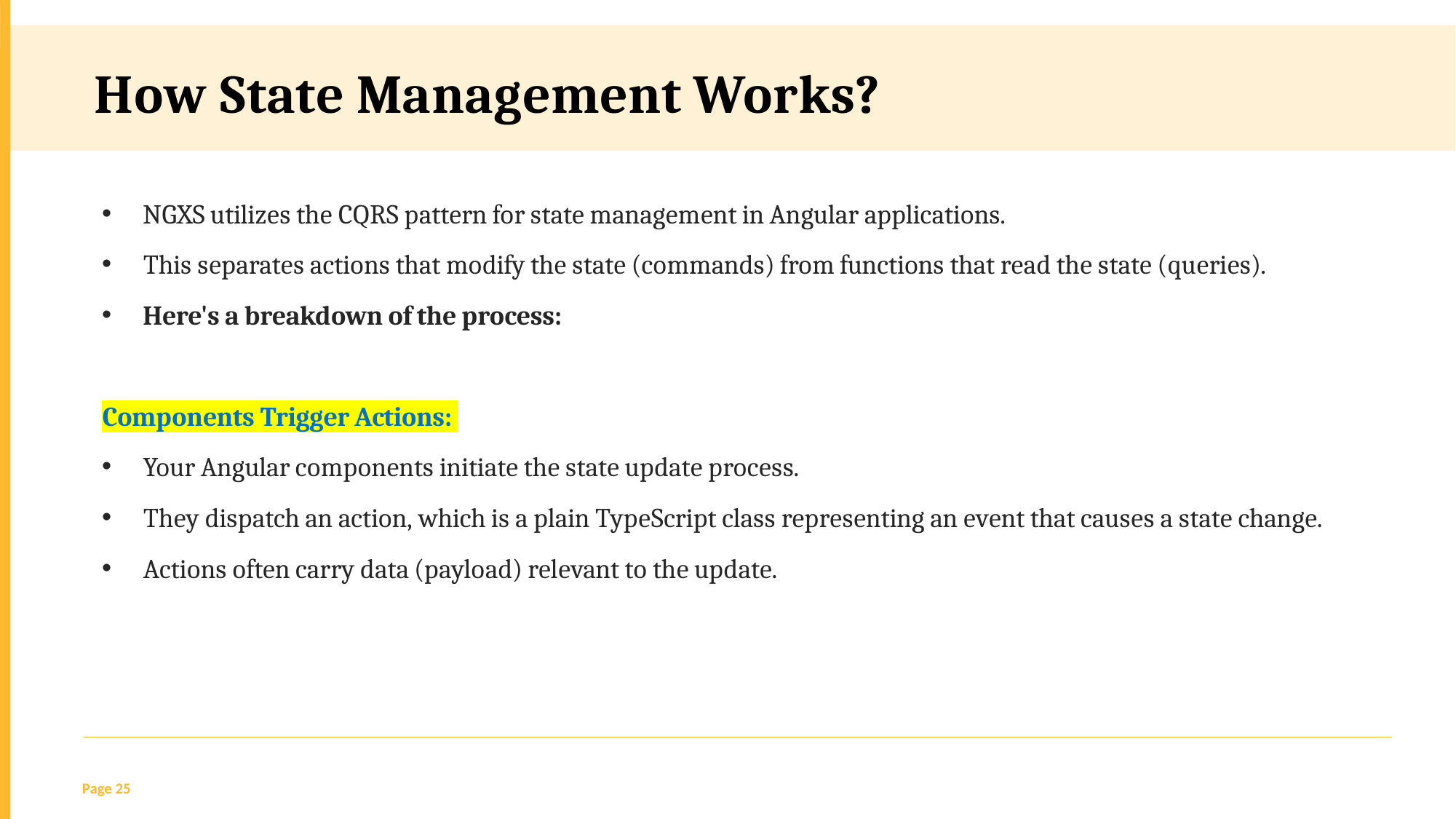

How State Management Works?
NGXS utilizes the CQRS pattern for state management in Angular applications.
This separates actions that modify the state (commands) from functions that read the state (queries).
Here's a breakdown of the process:

Components Trigger Actions:
Your Angular components initiate the state update process.
They dispatch an action, which is a plain TypeScript class representing an event that causes a state change.
Actions often carry data (payload) relevant to the update.

Page 25